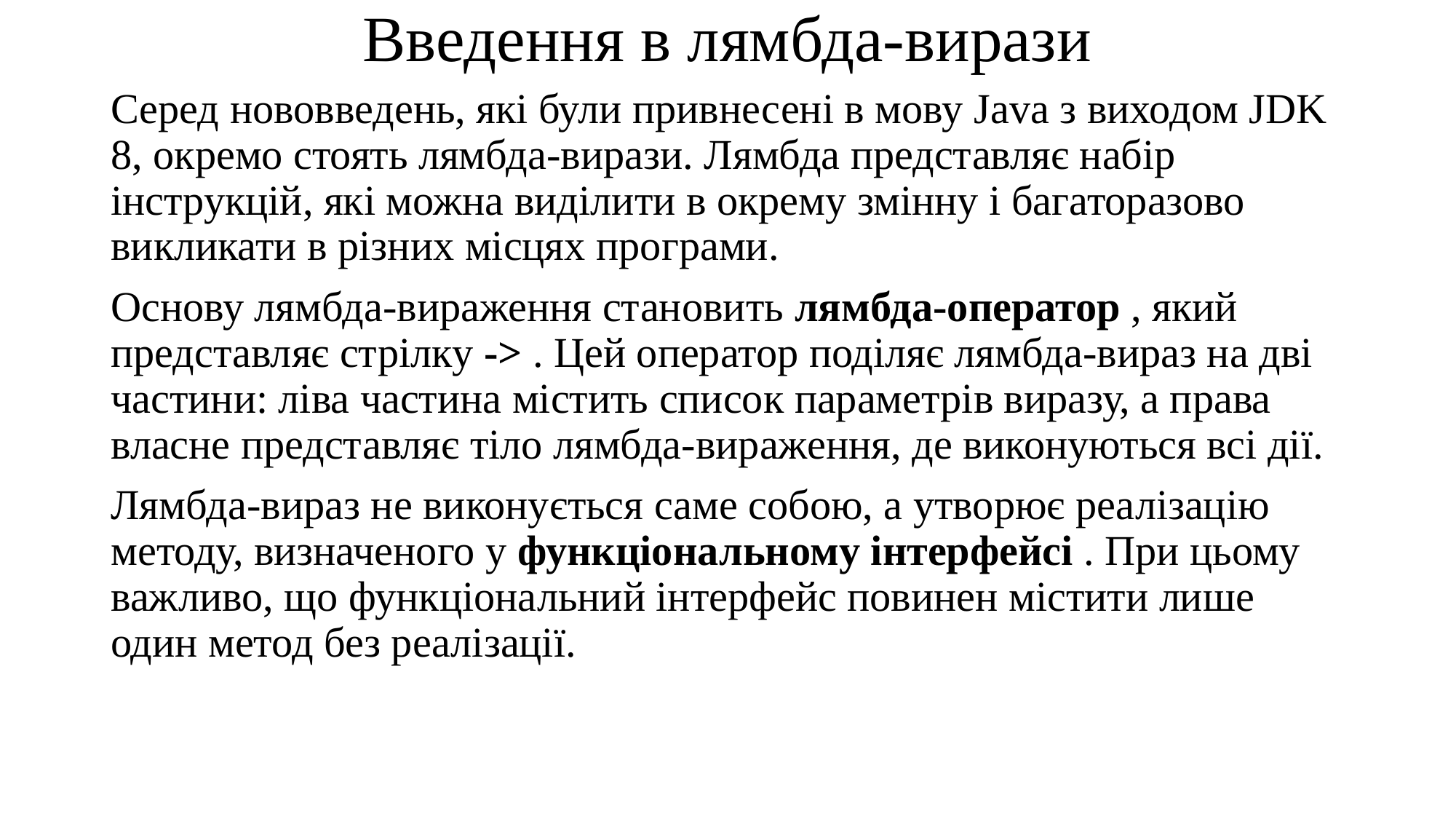

# Введення в лямбда-вирази
Серед нововведень, які були привнесені в мову Java з виходом JDK 8, окремо стоять лямбда-вирази. Лямбда представляє набір інструкцій, які можна виділити в окрему змінну і багаторазово викликати в різних місцях програми.
Основу лямбда-вираження становить лямбда-оператор , який представляє стрілку -> . Цей оператор поділяє лямбда-вираз на дві частини: ліва частина містить список параметрів виразу, а права власне представляє тіло лямбда-вираження, де виконуються всі дії.
Лямбда-вираз не виконується саме собою, а утворює реалізацію методу, визначеного у функціональному інтерфейсі . При цьому важливо, що функціональний інтерфейс повинен містити лише один метод без реалізації.